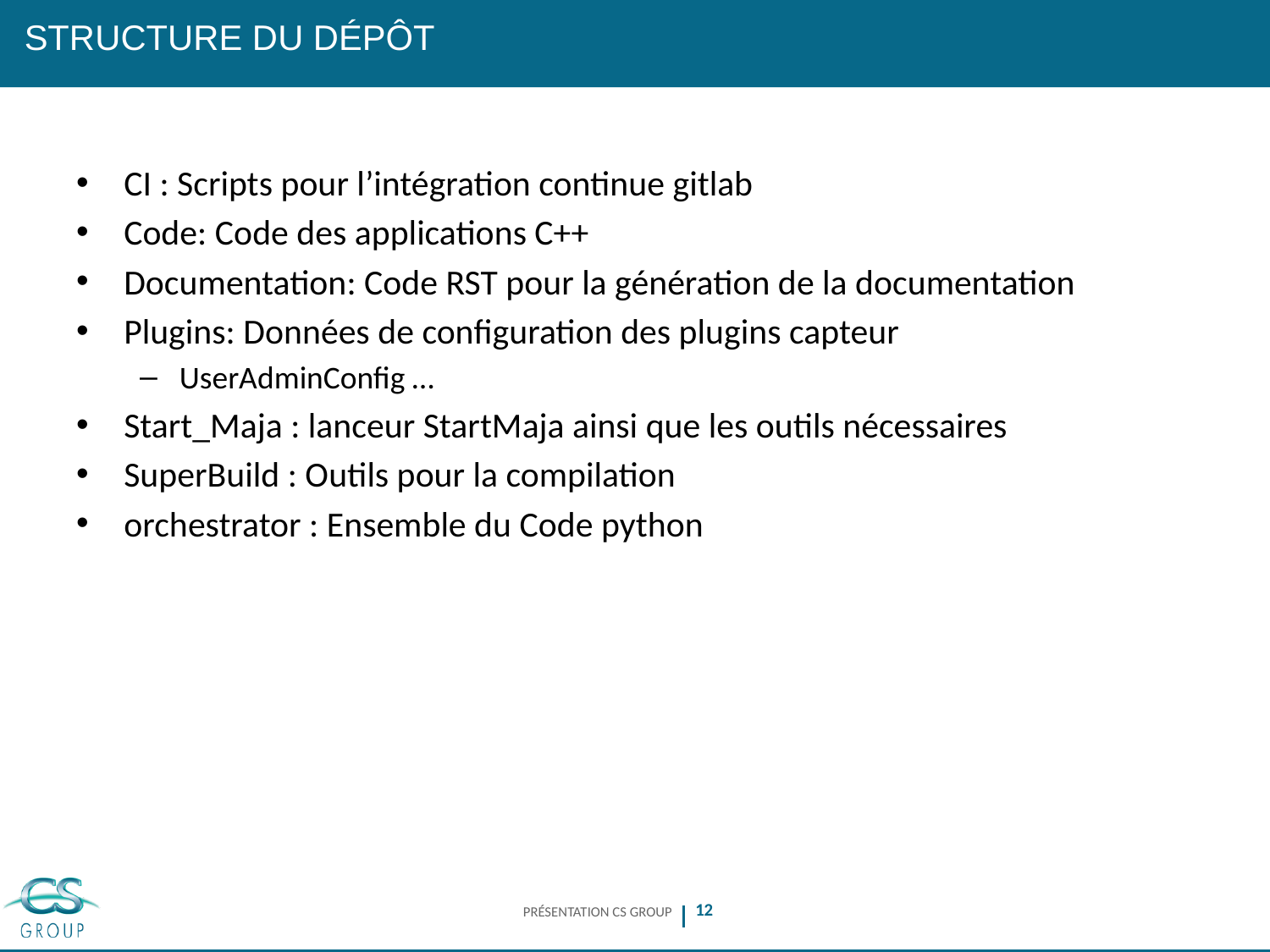

# Structure Du dépôt
CI : Scripts pour l’intégration continue gitlab
Code: Code des applications C++
Documentation: Code RST pour la génération de la documentation
Plugins: Données de configuration des plugins capteur
UserAdminConfig …
Start_Maja : lanceur StartMaja ainsi que les outils nécessaires
SuperBuild : Outils pour la compilation
orchestrator : Ensemble du Code python